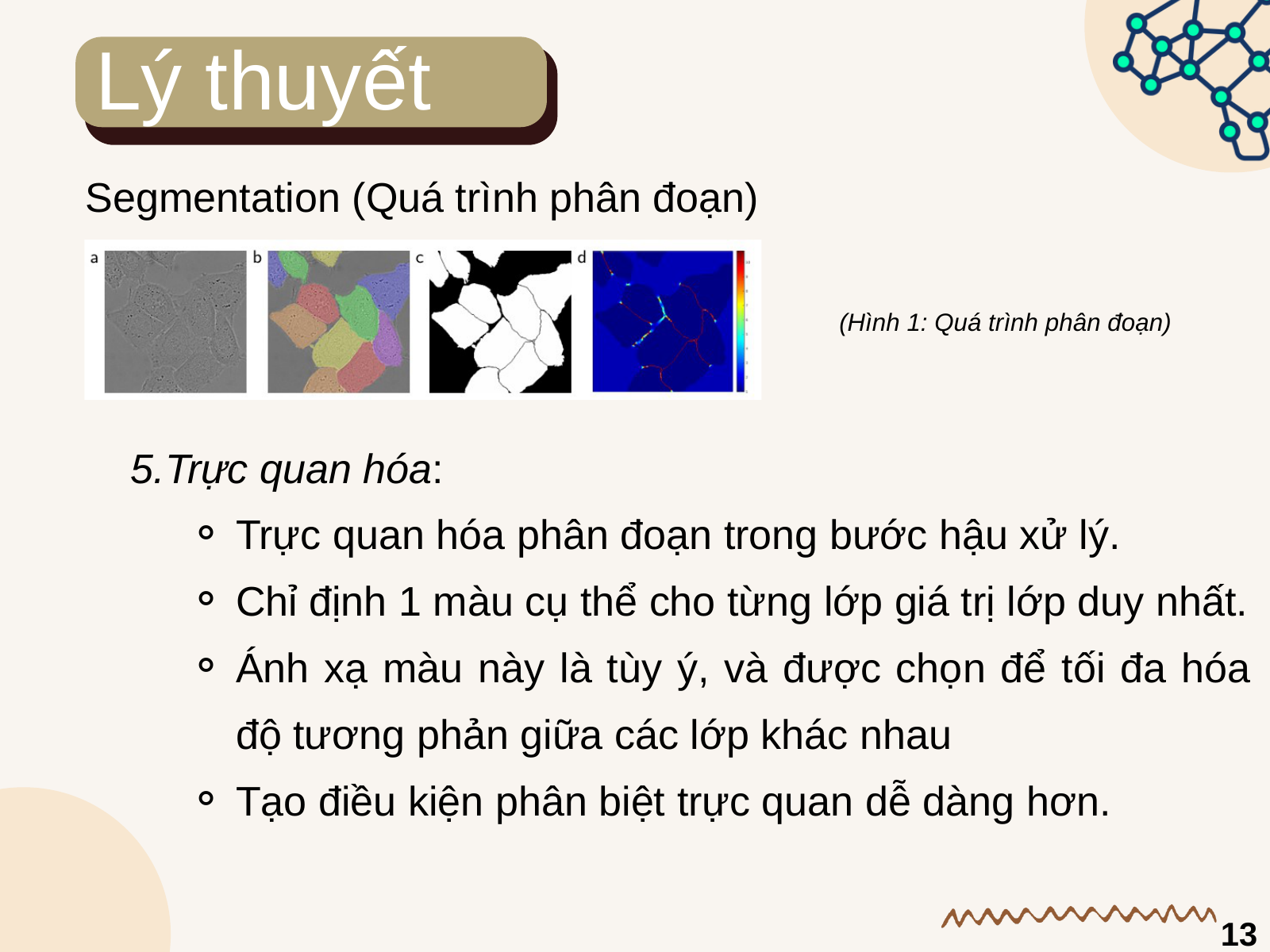

Lý thuyết
Segmentation (Quá trình phân đoạn)
df
sdf
H
s
Trực quan hóa:
Trực quan hóa phân đoạn trong bước hậu xử lý.
Chỉ định 1 màu cụ thể cho từng lớp giá trị lớp duy nhất.
Ánh xạ màu này là tùy ý, và được chọn để tối đa hóa độ tương phản giữa các lớp khác nhau
Tạo điều kiện phân biệt trực quan dễ dàng hơn.

(Hình 1: Quá trình phân đoạn)

13